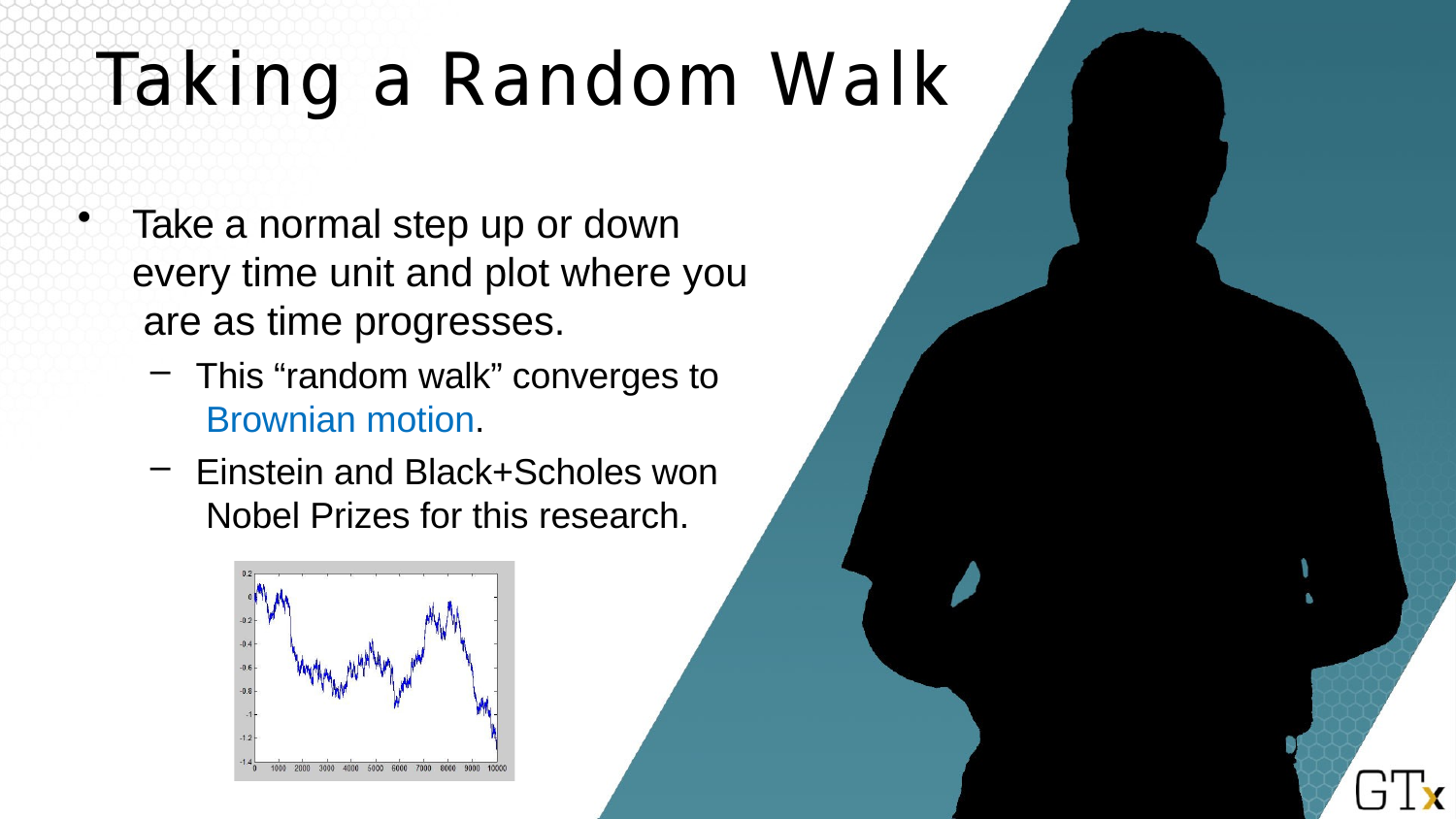

# Taking a Random Walk
Take a normal step up or down  every time unit and plot where you  are as time progresses.
This “random walk” converges to  Brownian motion.
Einstein and Black+Scholes won  Nobel Prizes for this research.